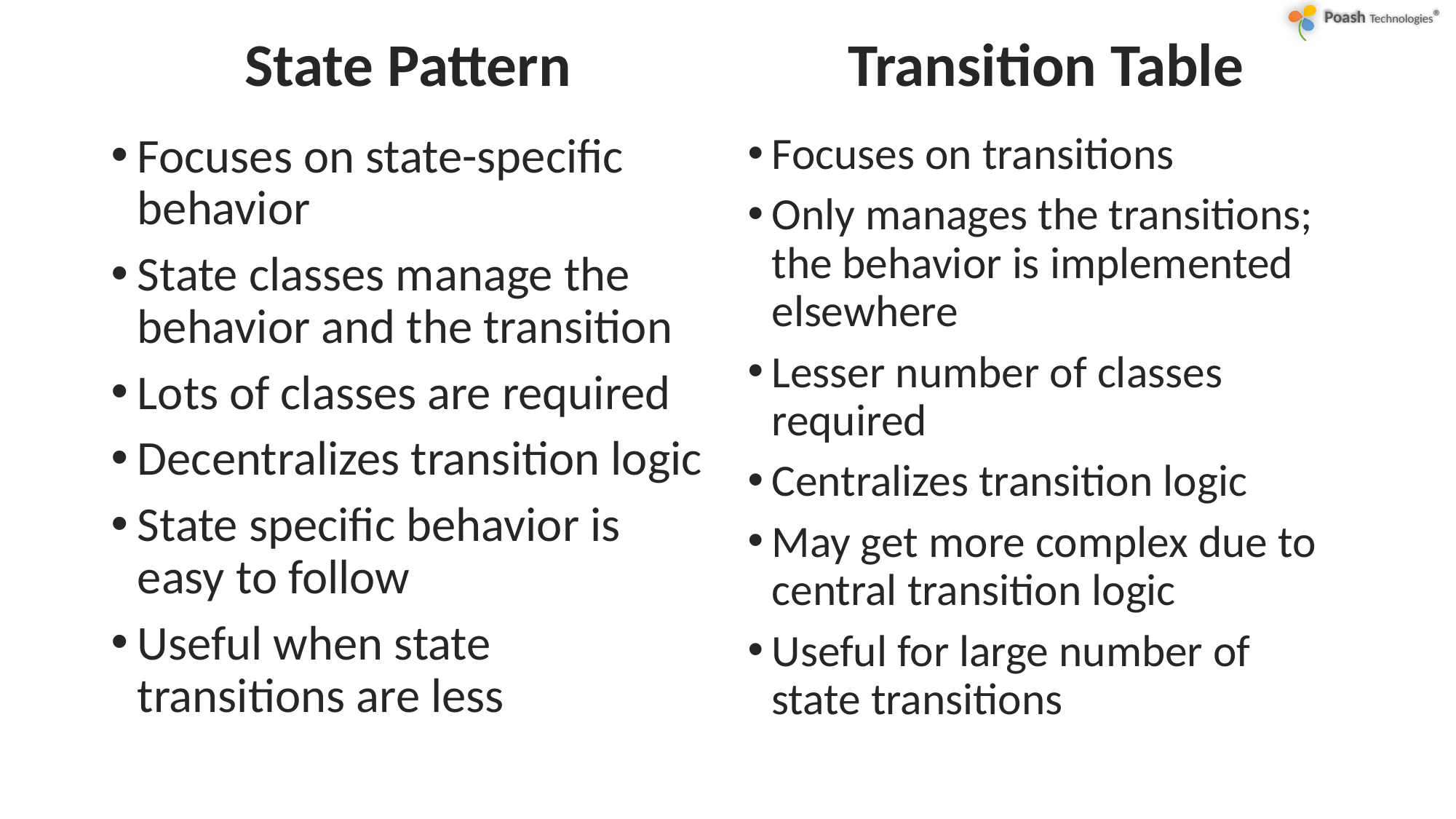

State Pattern
Transition Table
Focuses on state-specific behavior
State classes manage the behavior and the transition
Lots of classes are required
Decentralizes transition logic
State specific behavior is easy to follow
Useful when state transitions are less
Focuses on transitions
Only manages the transitions; the behavior is implemented elsewhere
Lesser number of classes required
Centralizes transition logic
May get more complex due to central transition logic
Useful for large number of state transitions